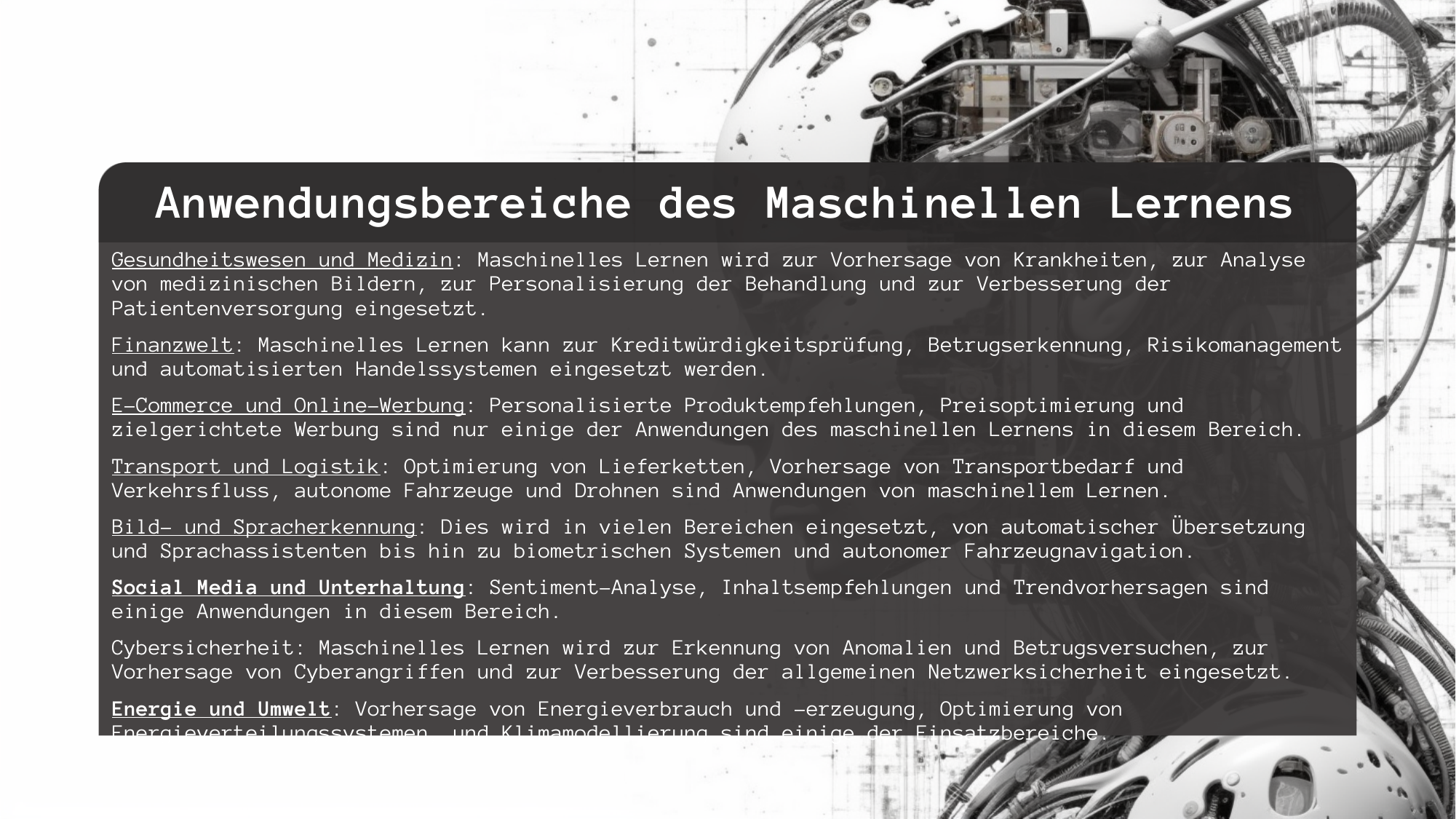

# Anwendungsbereiche des Maschinellen Lernens
Gesundheitswesen und Medizin: Maschinelles Lernen wird zur Vorhersage von Krankheiten, zur Analyse von medizinischen Bildern, zur Personalisierung der Behandlung und zur Verbesserung der Patientenversorgung eingesetzt.
Finanzwelt: Maschinelles Lernen kann zur Kreditwürdigkeitsprüfung, Betrugserkennung, Risikomanagement und automatisierten Handelssystemen eingesetzt werden.
E-Commerce und Online-Werbung: Personalisierte Produktempfehlungen, Preisoptimierung und zielgerichtete Werbung sind nur einige der Anwendungen des maschinellen Lernens in diesem Bereich.
Transport und Logistik: Optimierung von Lieferketten, Vorhersage von Transportbedarf und Verkehrsfluss, autonome Fahrzeuge und Drohnen sind Anwendungen von maschinellem Lernen.
Bild- und Spracherkennung: Dies wird in vielen Bereichen eingesetzt, von automatischer Übersetzung und Sprachassistenten bis hin zu biometrischen Systemen und autonomer Fahrzeugnavigation.
Social Media und Unterhaltung: Sentiment-Analyse, Inhaltsempfehlungen und Trendvorhersagen sind einige Anwendungen in diesem Bereich.
Cybersicherheit: Maschinelles Lernen wird zur Erkennung von Anomalien und Betrugsversuchen, zur Vorhersage von Cyberangriffen und zur Verbesserung der allgemeinen Netzwerksicherheit eingesetzt.
Energie und Umwelt: Vorhersage von Energieverbrauch und -erzeugung, Optimierung von Energieverteilungssystemen, und Klimamodellierung sind einige der Einsatzbereiche.